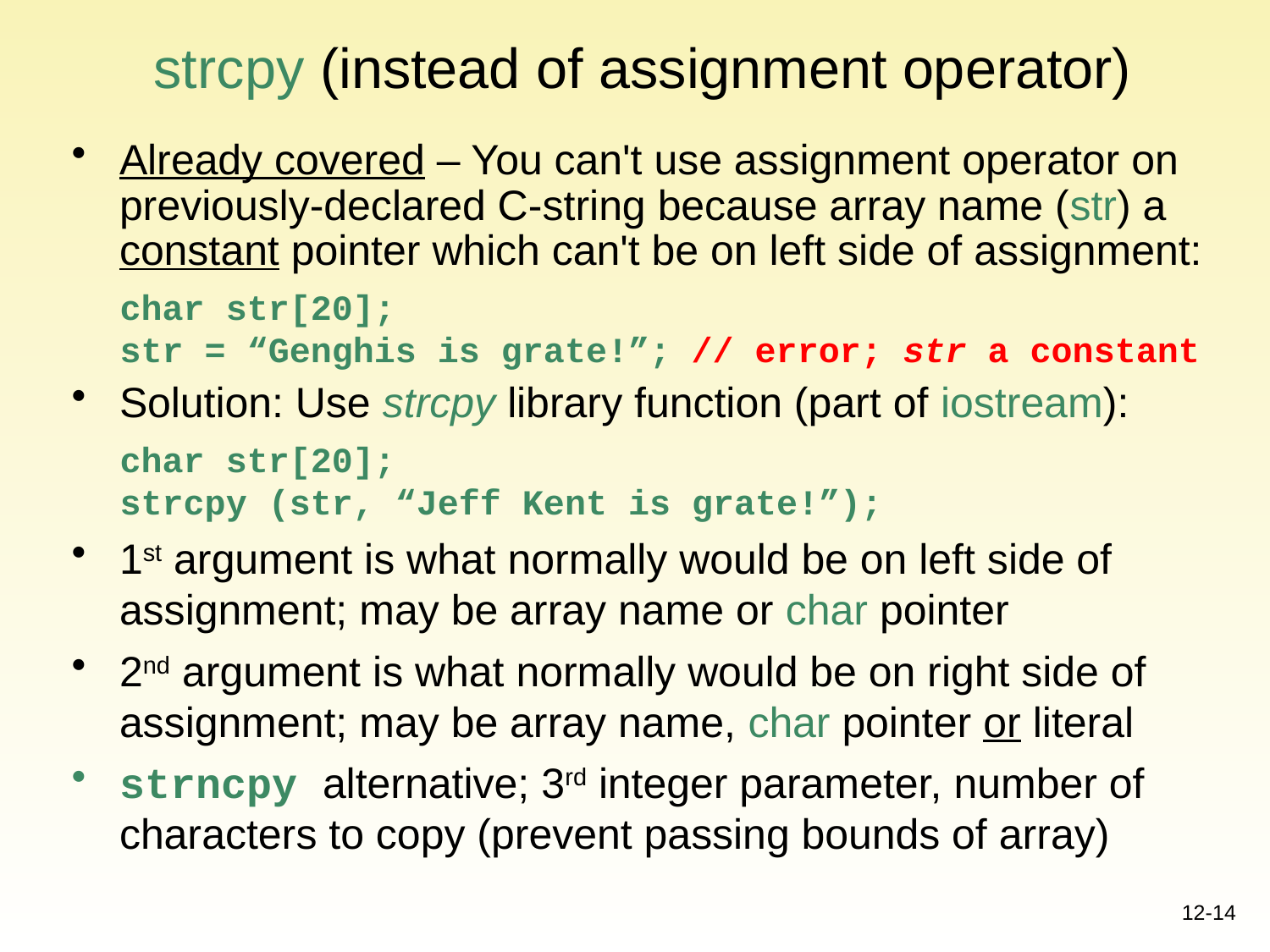

# strcpy (instead of assignment operator)
Already covered – You can't use assignment operator on  previously-declared C-string because array name (str) a constant pointer which can't be on left side of assignment:
char str[20];
str = “Genghis is grate!”; // error; str a constant
Solution: Use strcpy library function (part of iostream):
char str[20];
strcpy (str, “Jeff Kent is grate!”);
1st argument is what normally would be on left side of assignment; may be array name or char pointer
2nd argument is what normally would be on right side of assignment; may be array name, char pointer or literal
strncpy alternative; 3rd integer parameter, number of characters to copy (prevent passing bounds of array)

12-14